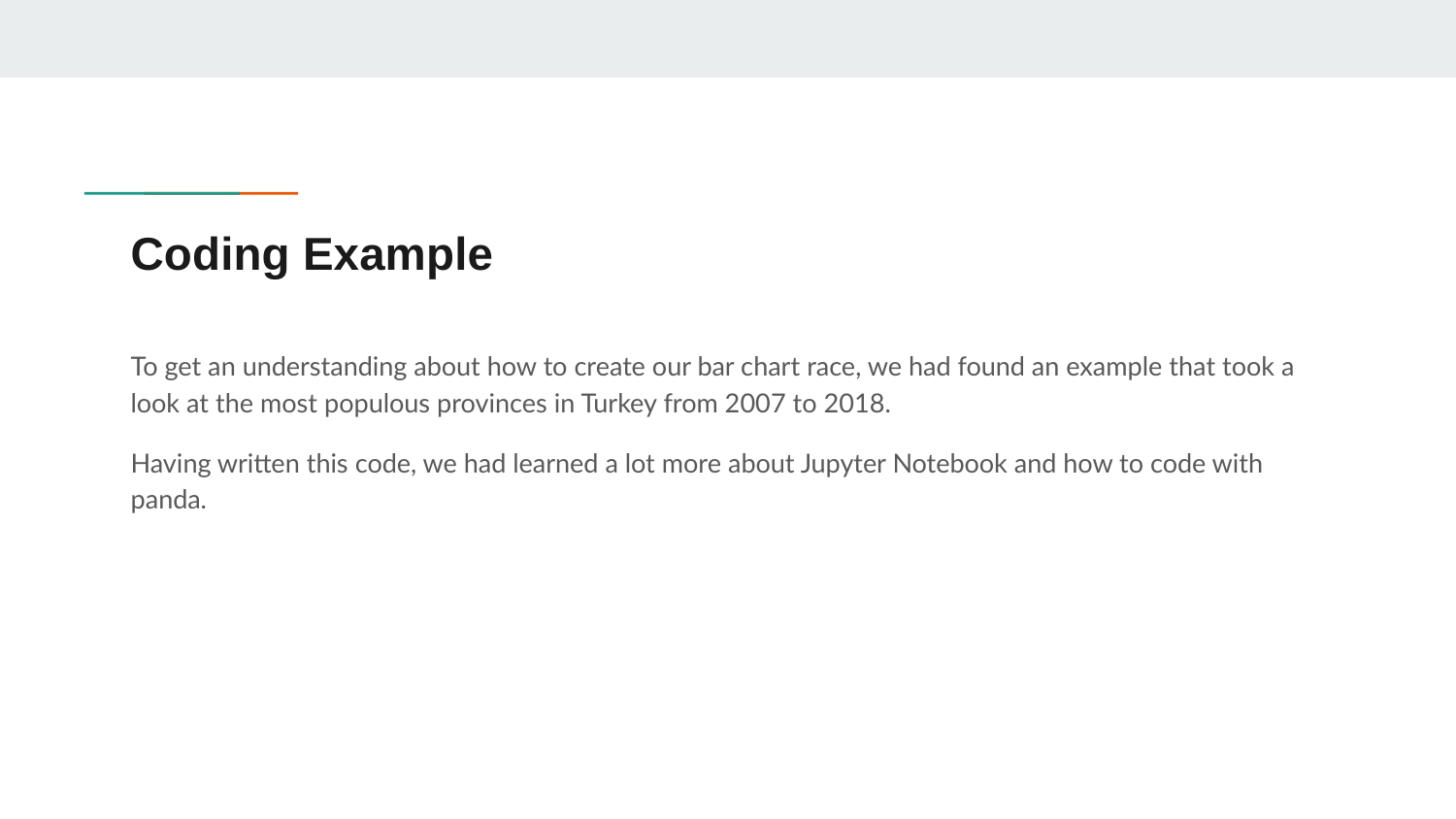

# Coding Example
To get an understanding about how to create our bar chart race, we had found an example that took a look at the most populous provinces in Turkey from 2007 to 2018.
Having written this code, we had learned a lot more about Jupyter Notebook and how to code with panda.